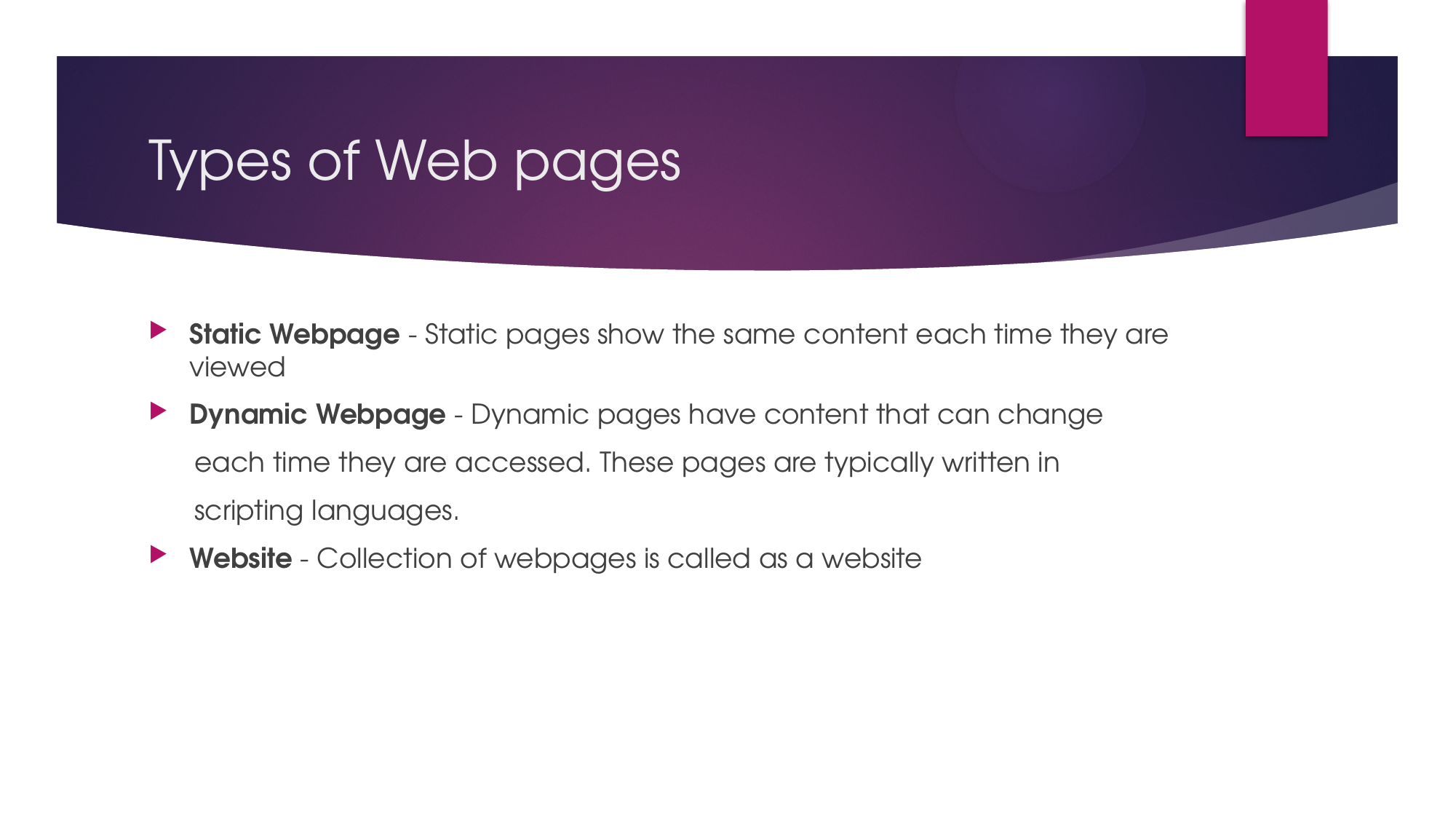

# Types of Web pages
Static Webpage - Static pages show the same content each time they are viewed
Dynamic Webpage - Dynamic pages have content that can change
      each time they are accessed. These pages are typically written in
      scripting languages.
Website - Collection of webpages is called as a website